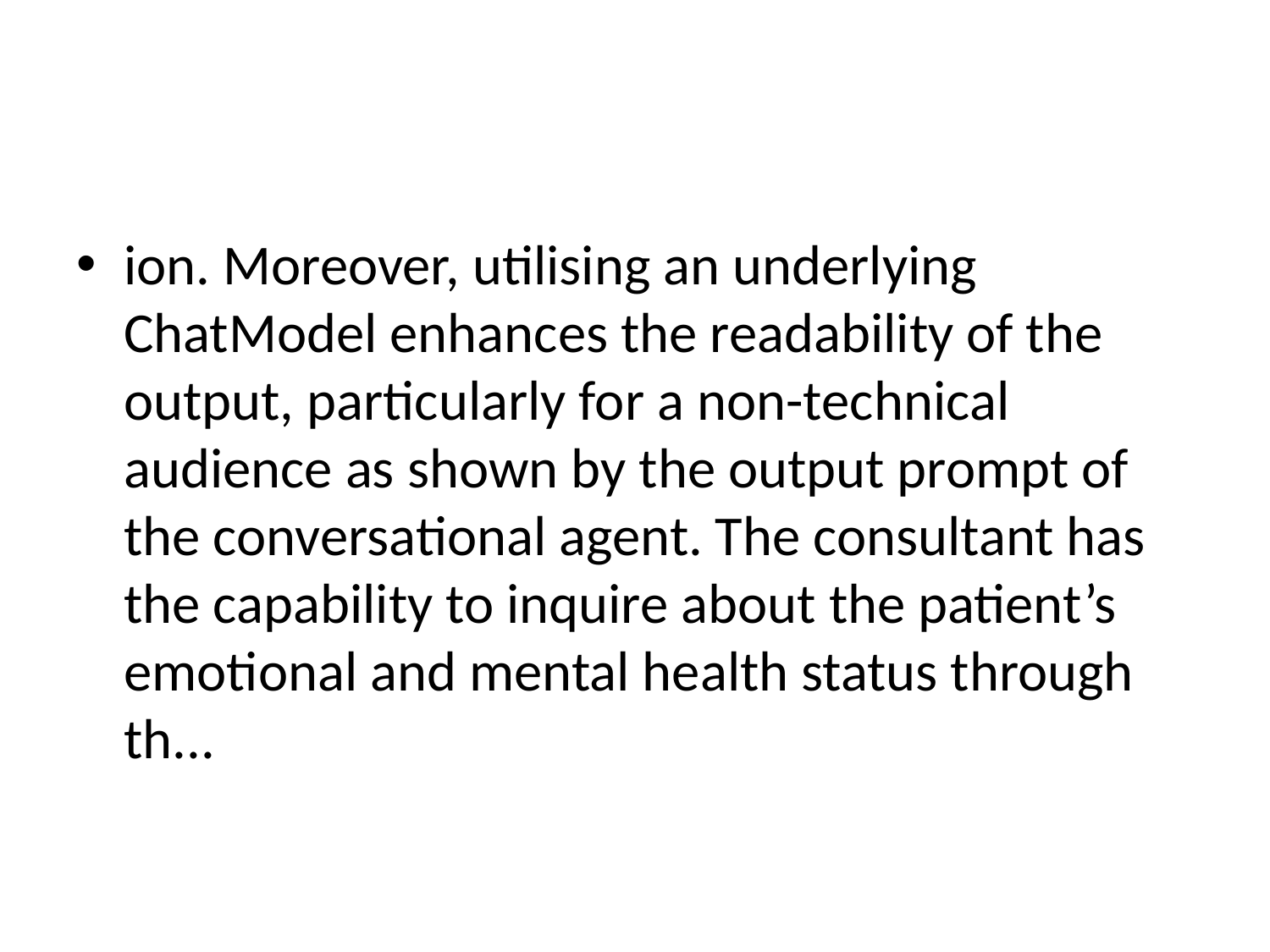

#
ion. Moreover, utilising an underlying ChatModel enhances the readability of the output, particularly for a non-technical audience as shown by the output prompt of the conversational agent. The consultant has the capability to inquire about the patient’s emotional and mental health status through th...